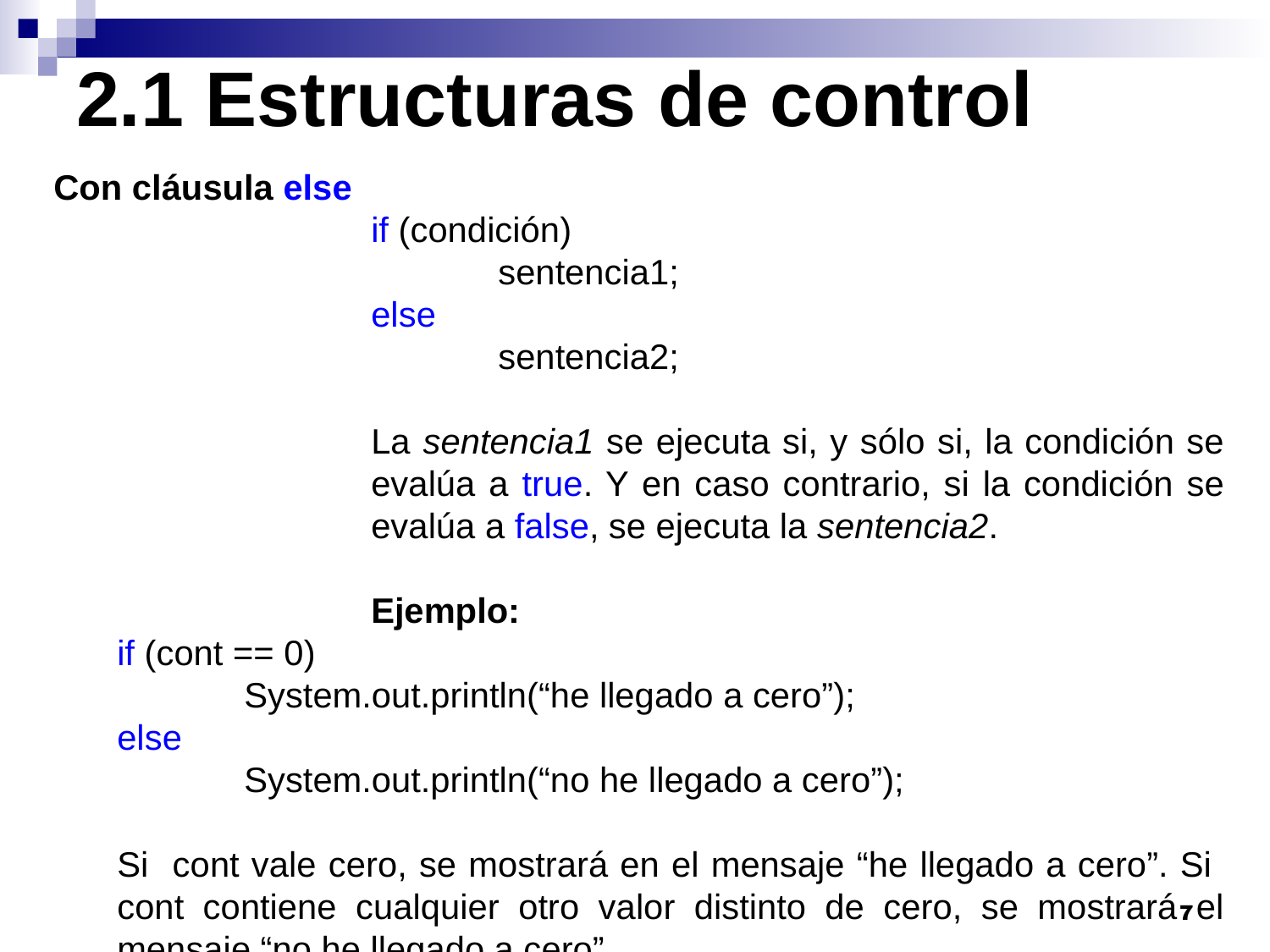

2.1 Estructuras de control
Con cláusula else
if (condición)
 	sentencia1;
else
 	sentencia2;

La sentencia1 se ejecuta si, y sólo si, la condición se evalúa a true. Y en caso contrario, si la condición se evalúa a false, se ejecuta la sentencia2.

Ejemplo:
if (cont == 0)
 	System.out.println(“he llegado a cero”);
else
 	System.out.println(“no he llegado a cero”);

Si  cont vale cero, se mostrará en el mensaje “he llegado a cero”. Si  cont contiene cualquier otro valor distinto de cero, se mostrará el mensaje “no he llegado a cero”.

7